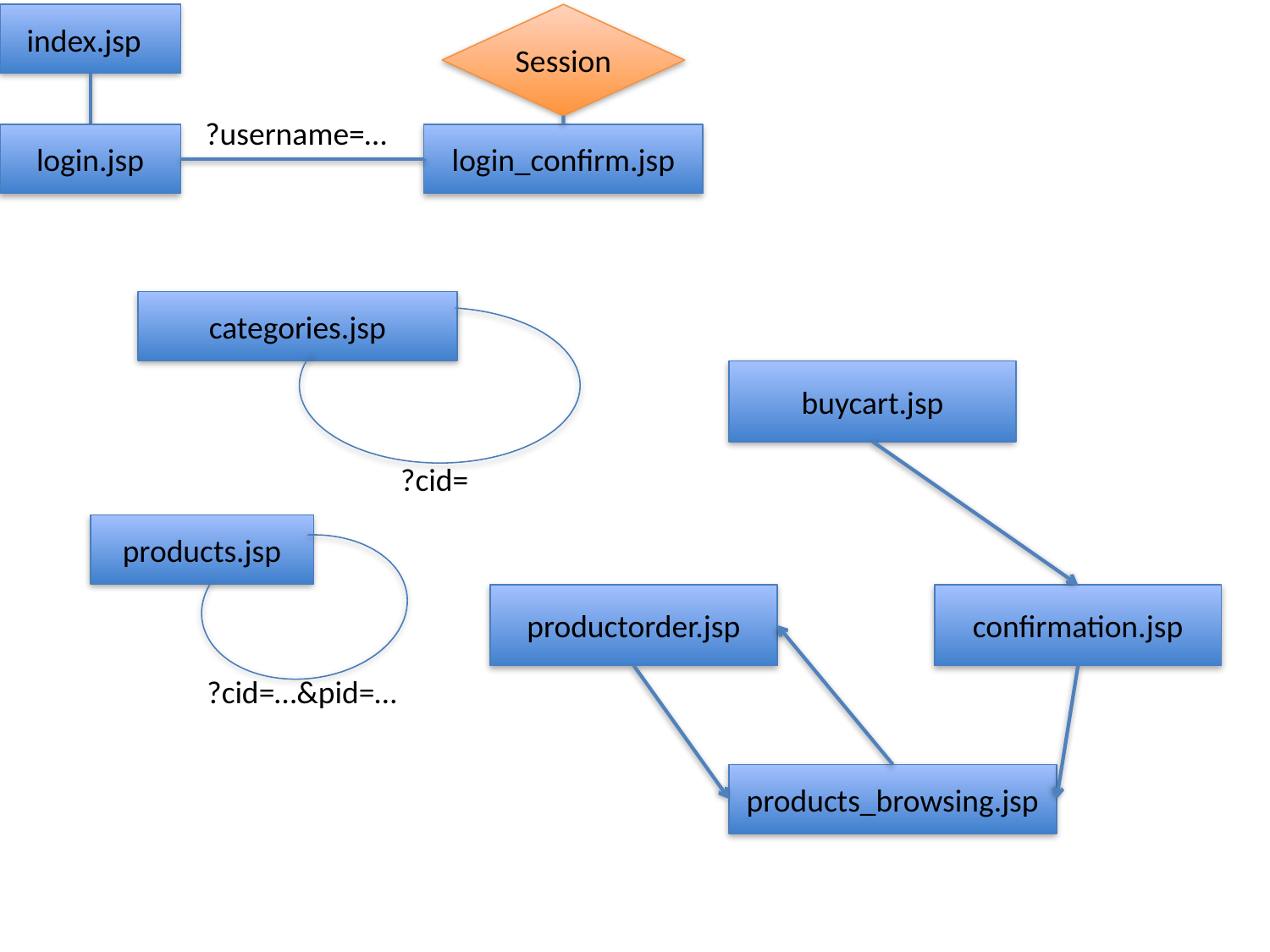

index.jsp
Session
?username=…
login.jsp
login_confirm.jsp

categories.jsp
buycart.jsp
?cid=

products.jsp
productorder.jsp
confirmation.jsp
?cid=…&pid=…
products_browsing.jsp